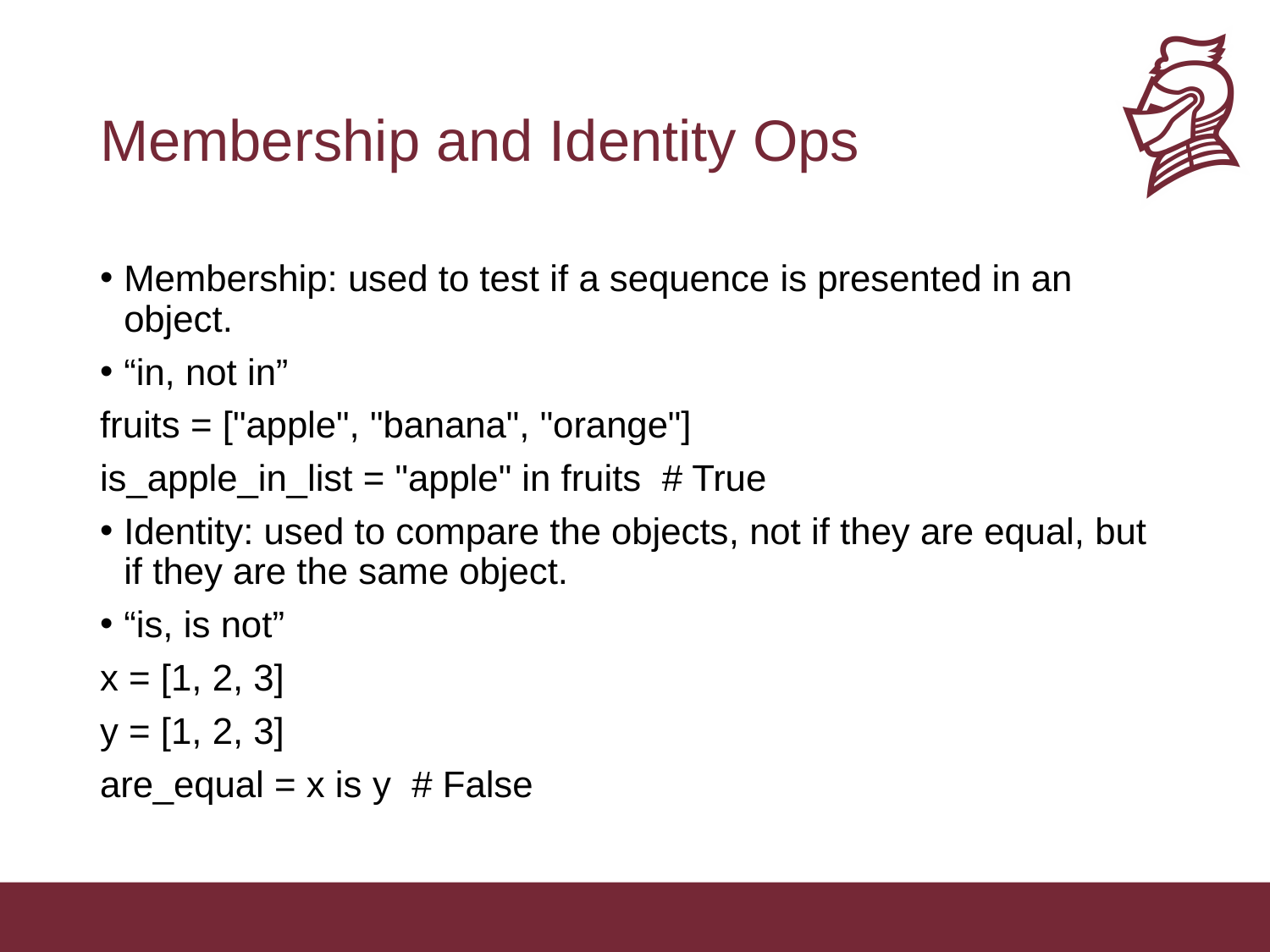

# Membership and Identity Ops
Membership: used to test if a sequence is presented in an object.
“in, not in”
fruits = ["apple", "banana", "orange"]
is_apple_in_list = "apple" in fruits  # True
Identity: used to compare the objects, not if they are equal, but if they are the same object.
“is, is not”
x = [1, 2, 3]
y = [1, 2, 3]
are_equal = x is y  # False